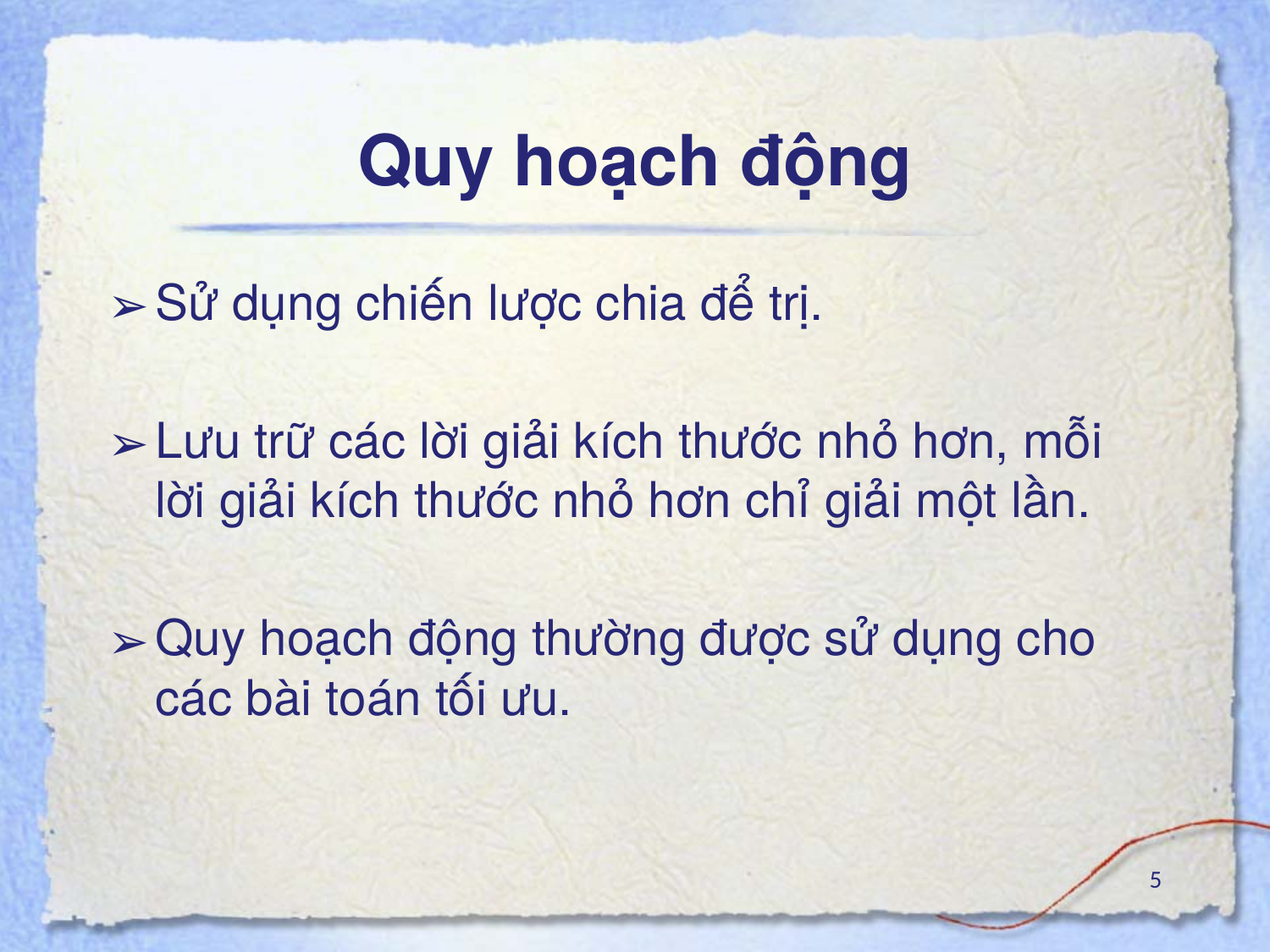

# Quy hoạch động
Sử dụng chiến lược chia để trị.

Lưu trữ các lời giải kích thước nhỏ hơn, mỗi lời giải kích thước nhỏ hơn chỉ giải một lần.

Quy hoạch động thường được sử dụng cho các bài toán tối ưu.
5